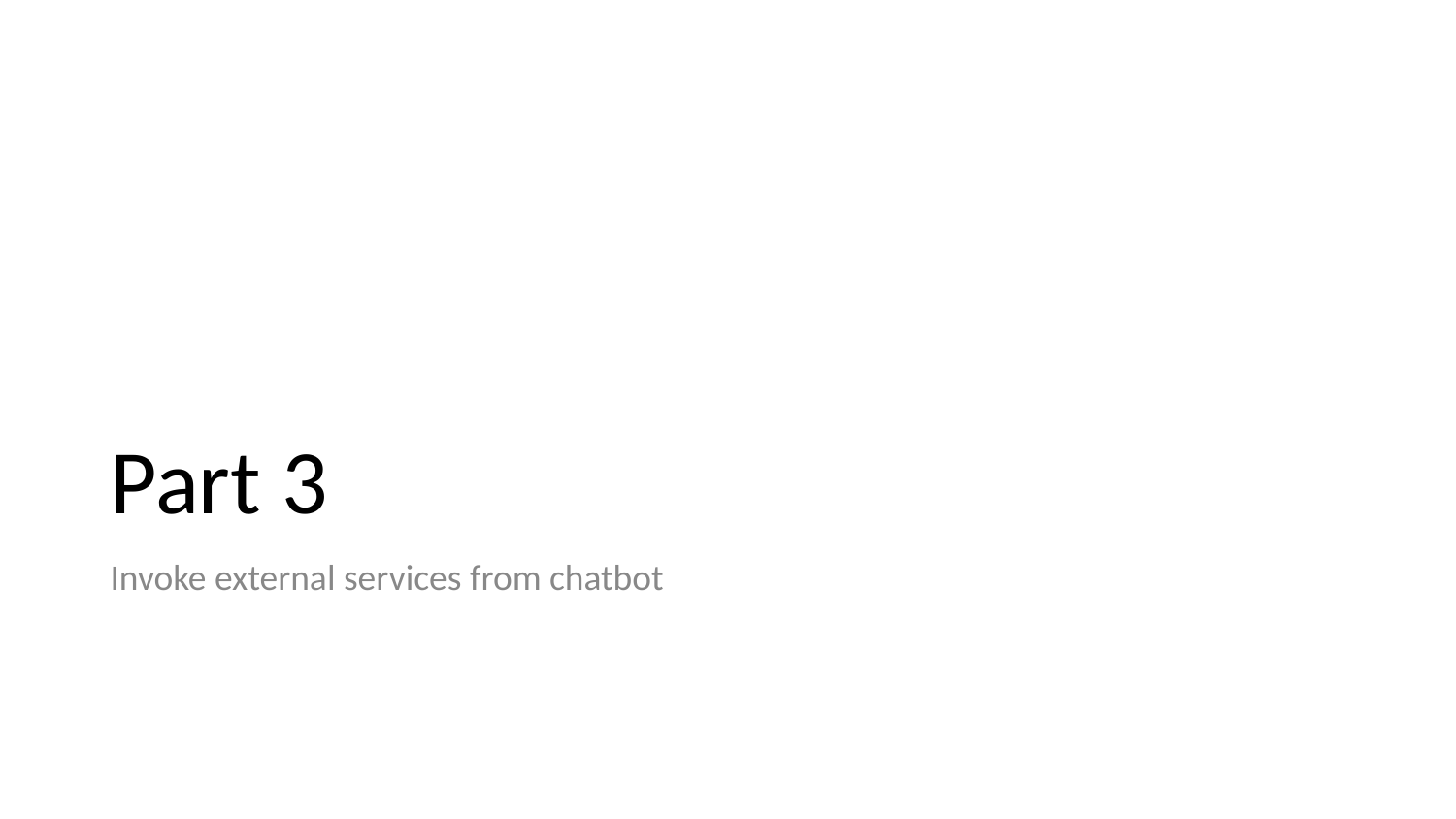

# Part 3
Invoke external services from chatbot